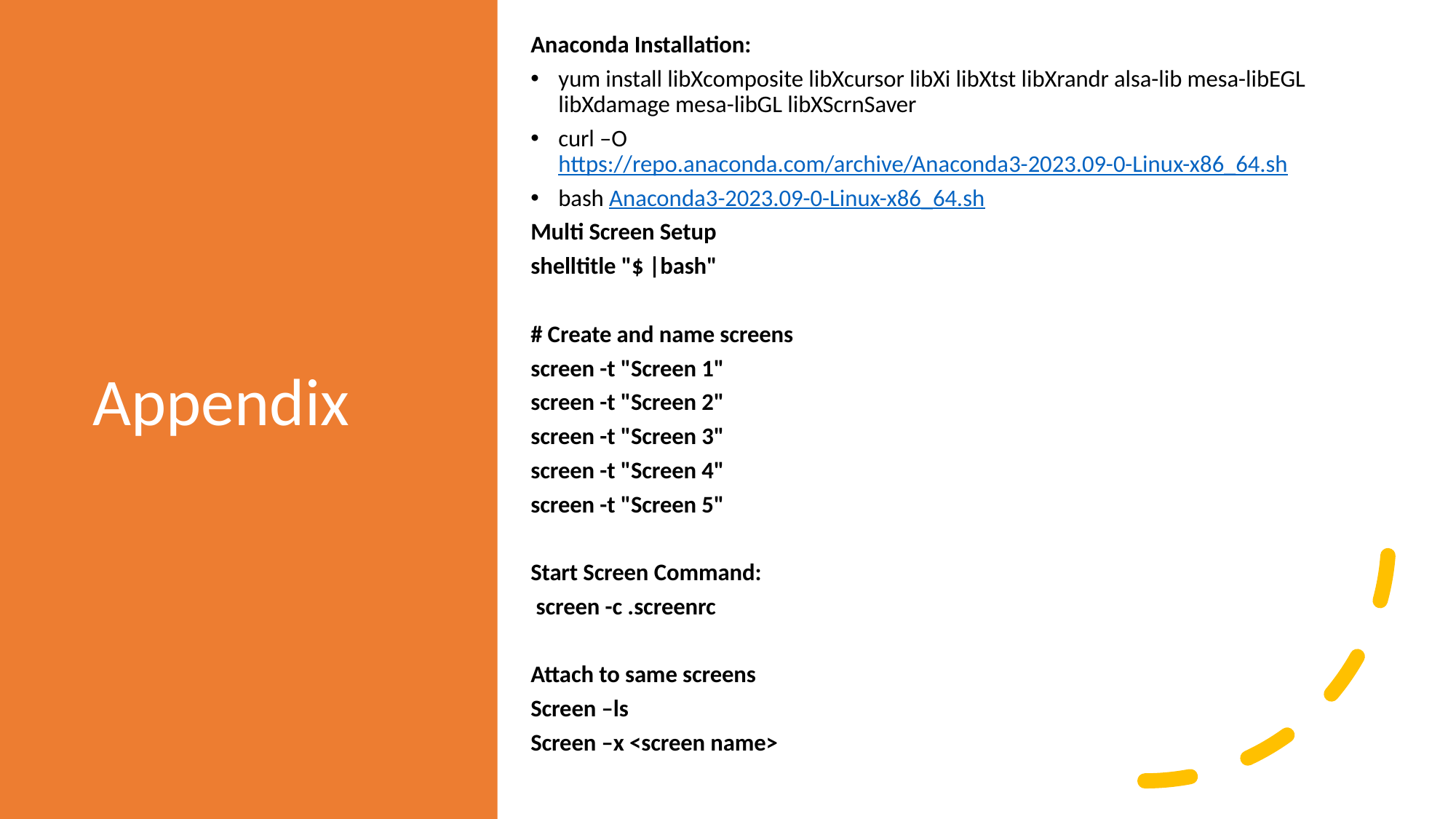

Anaconda Installation:
yum install libXcomposite libXcursor libXi libXtst libXrandr alsa-lib mesa-libEGL libXdamage mesa-libGL libXScrnSaver
curl –O https://repo.anaconda.com/archive/Anaconda3-2023.09-0-Linux-x86_64.sh
bash Anaconda3-2023.09-0-Linux-x86_64.sh
Multi Screen Setup
shelltitle "$ |bash"

# Create and name screens
screen -t "Screen 1"
screen -t "Screen 2"
screen -t "Screen 3"
screen -t "Screen 4"
screen -t "Screen 5"

Start Screen Command:
 screen -c .screenrc

Attach to same screens
Screen –ls
Screen –x <screen name>

# Appendix